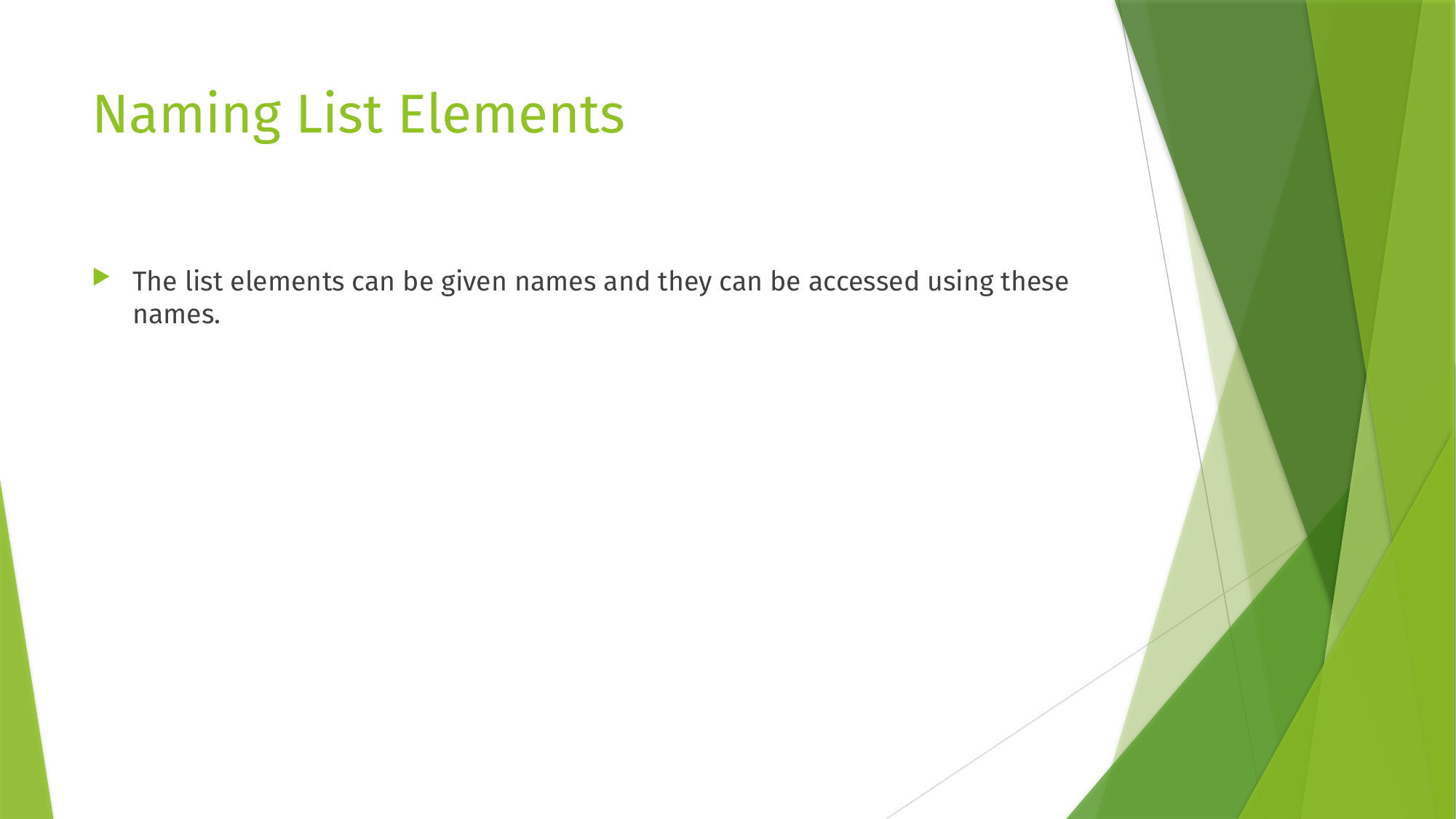

# Naming List Elements
The list elements can be given names and they can be accessed using these names.